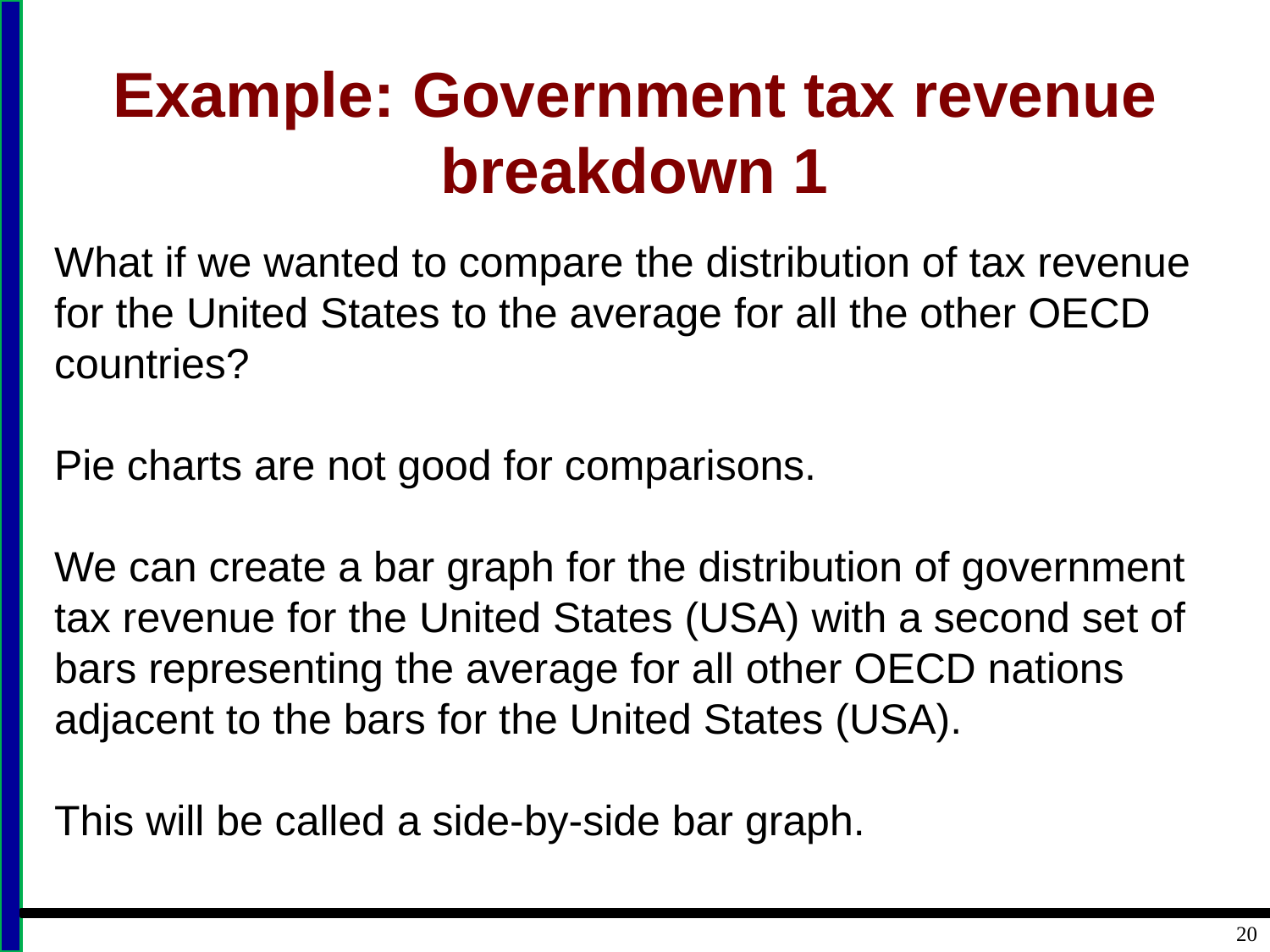

# Example: Government tax revenue breakdown 1
What if we wanted to compare the distribution of tax revenue for the United States to the average for all the other OECD countries?

Pie charts are not good for comparisons.

We can create a bar graph for the distribution of government tax revenue for the United States (USA) with a second set of bars representing the average for all other OECD nations adjacent to the bars for the United States (USA).

This will be called a side-by-side bar graph.